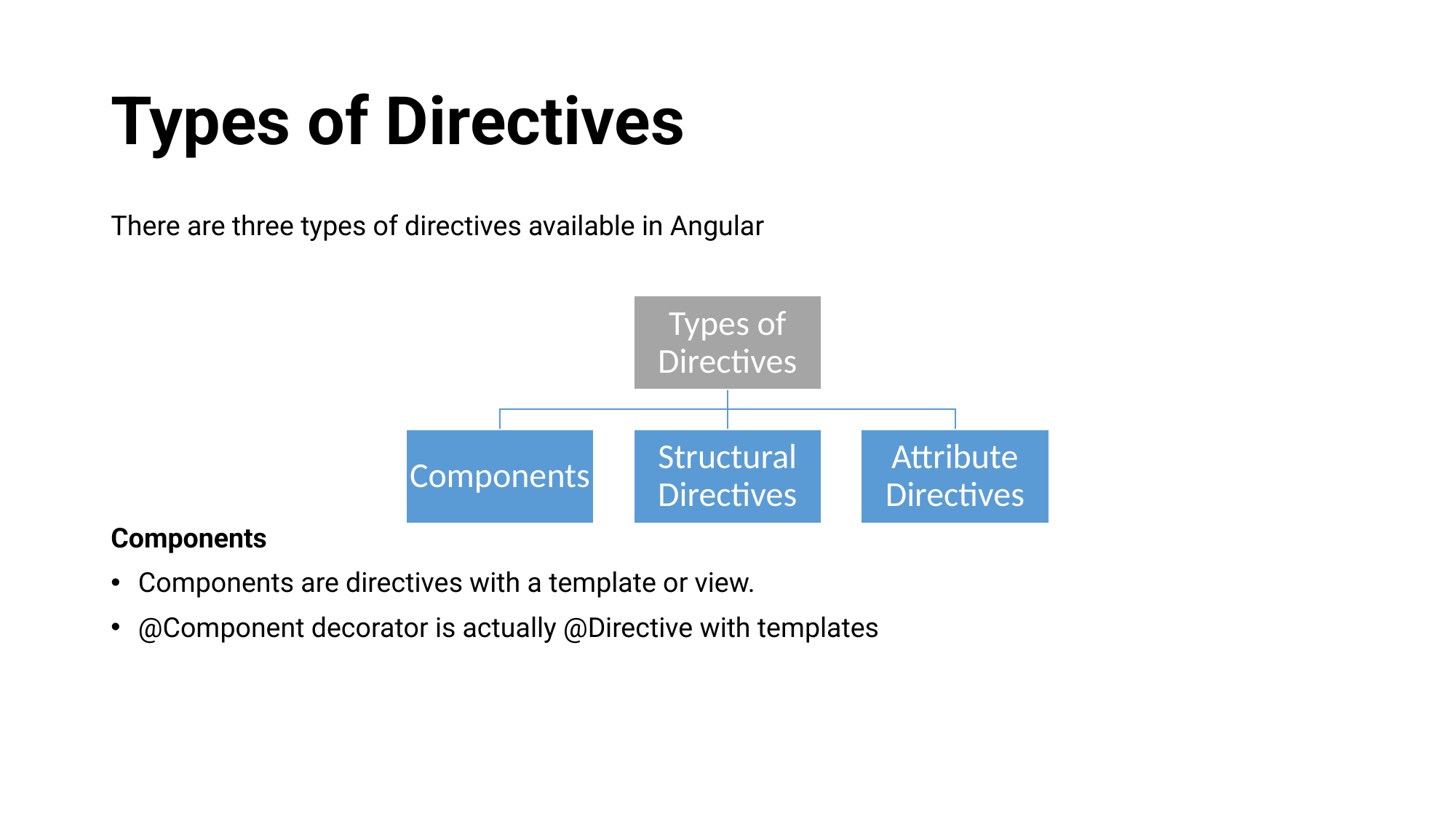

# Types of Directives
There are three types of directives available in Angular

Components
Components are directives with a template or view.
@Component decorator is actually @Directive with templates

Types of Directives
Components
Structural Directives
Attribute Directives